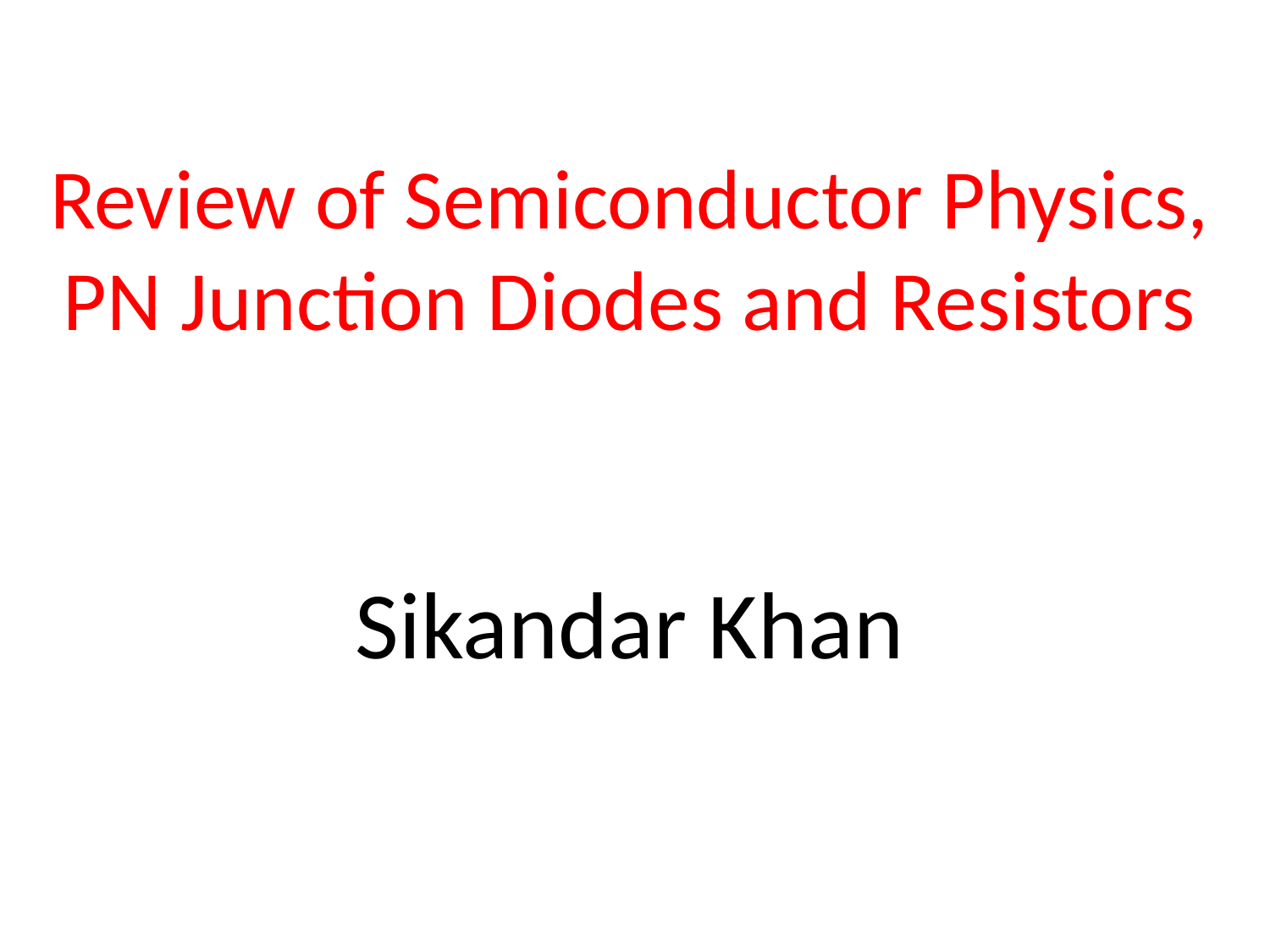

# Review of Semiconductor Physics, PN Junction Diodes and Resistors Sikandar Khan